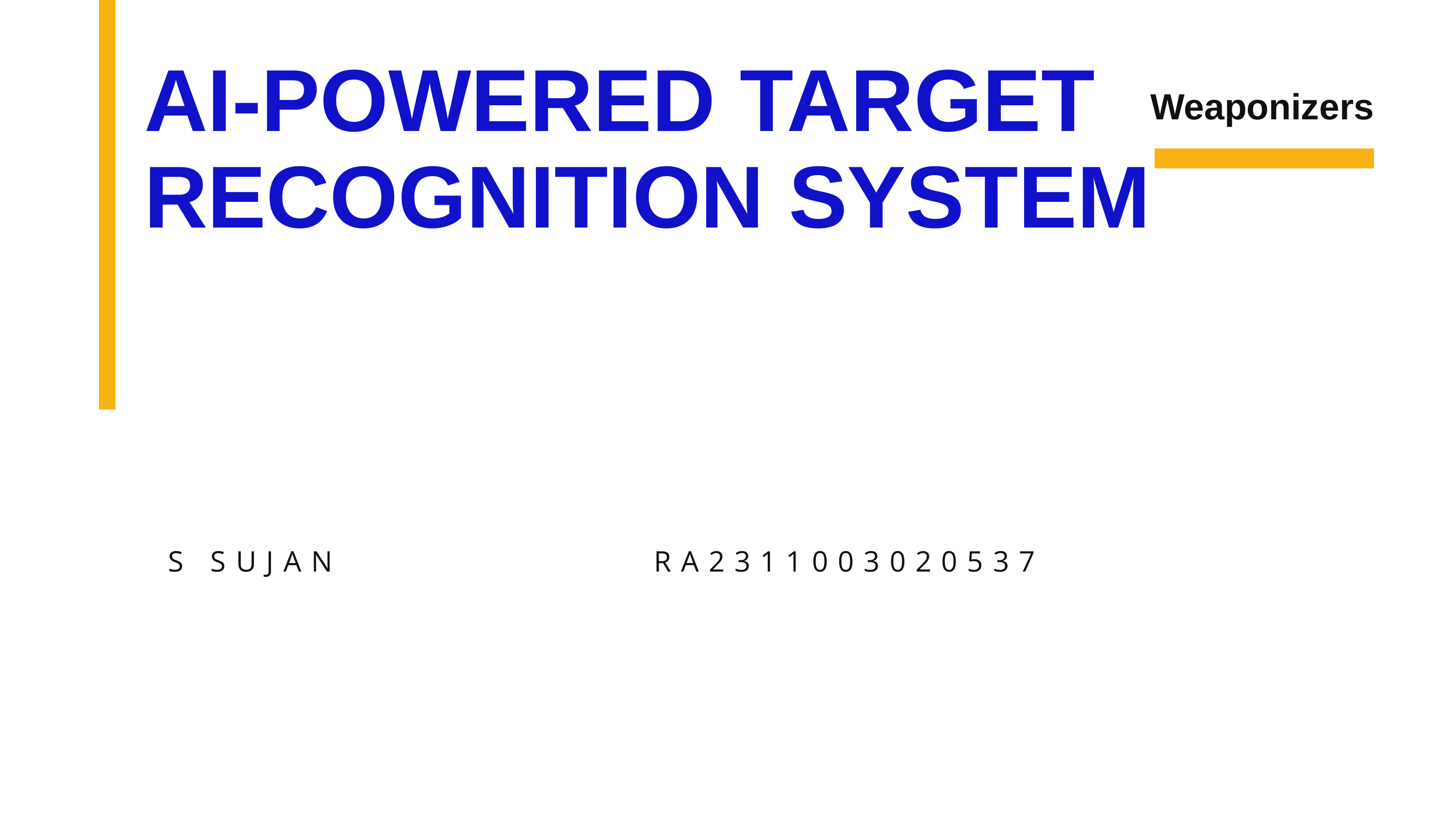

AI-POWERED TARGET RECOGNITION SYSTEM
Weaponizers

S SUJAN		RA2311003020537